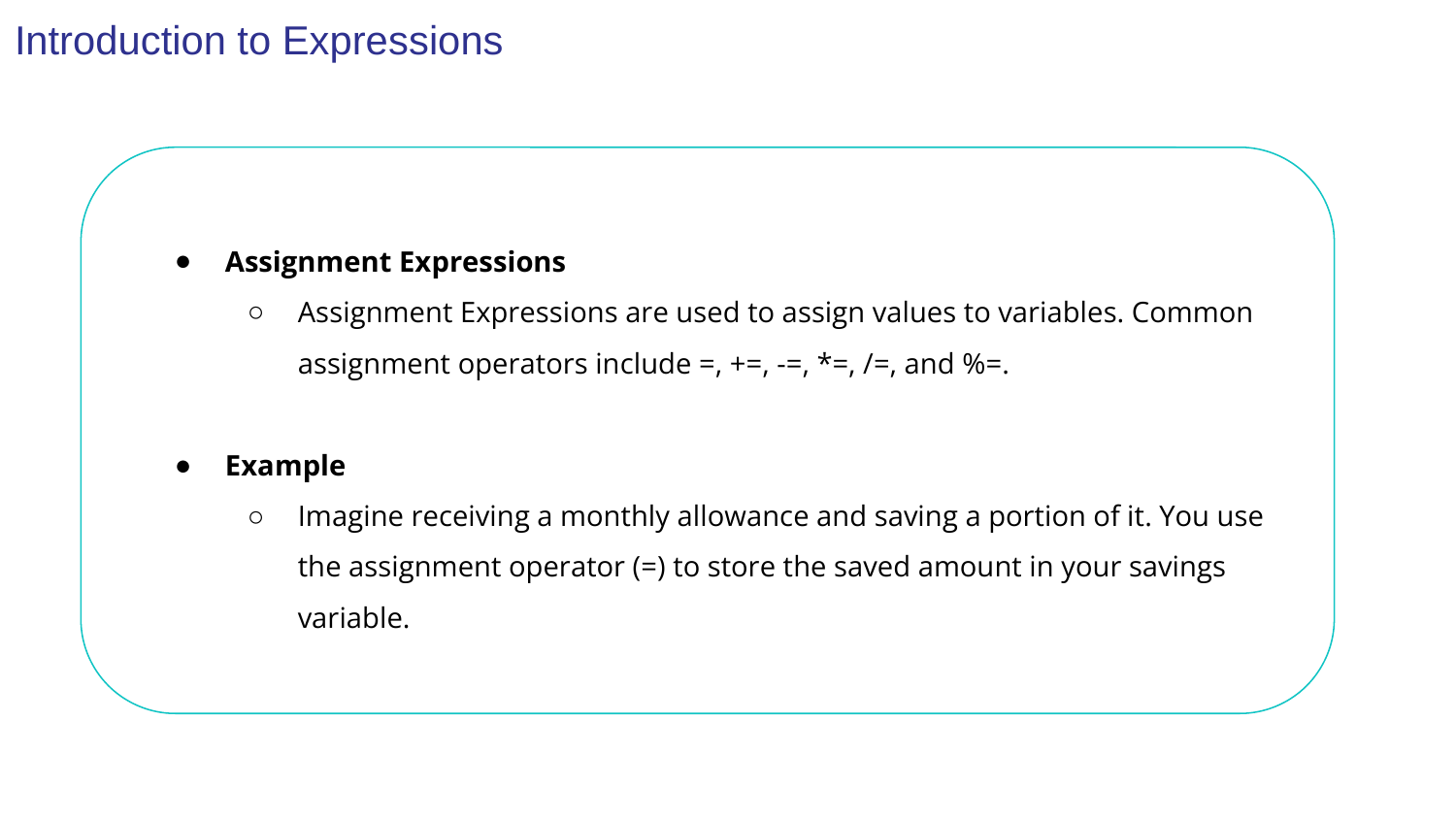

Introduction to Expressions
Assignment Expressions
Assignment Expressions are used to assign values to variables. Common assignment operators include =, +=, -=, *=, /=, and %=.

Example
Imagine receiving a monthly allowance and saving a portion of it. You use the assignment operator (=) to store the saved amount in your savings variable.